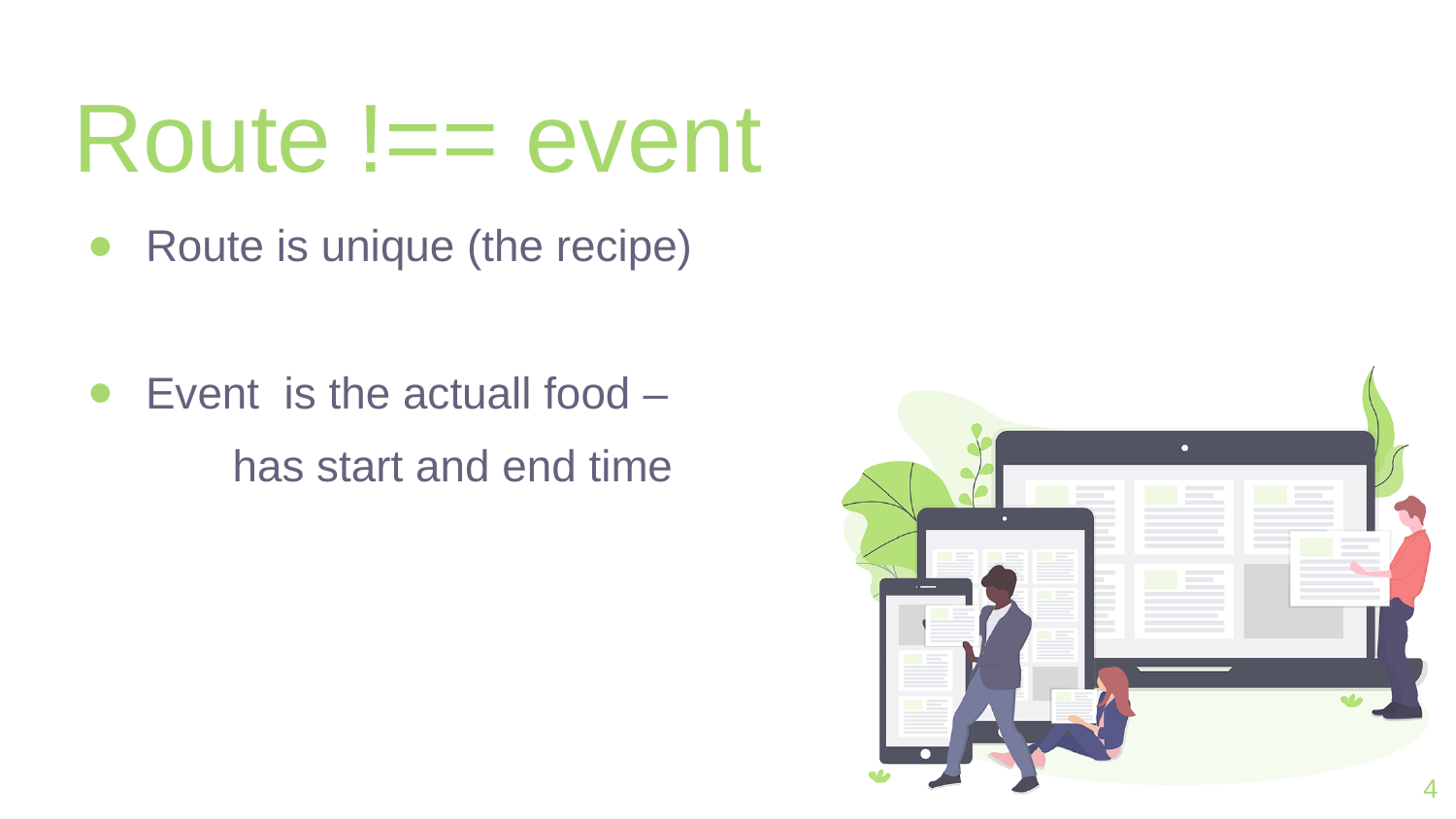

# Route !== event
Route is unique (the recipe)

Event  is the actuall food –
	has start and end time
4